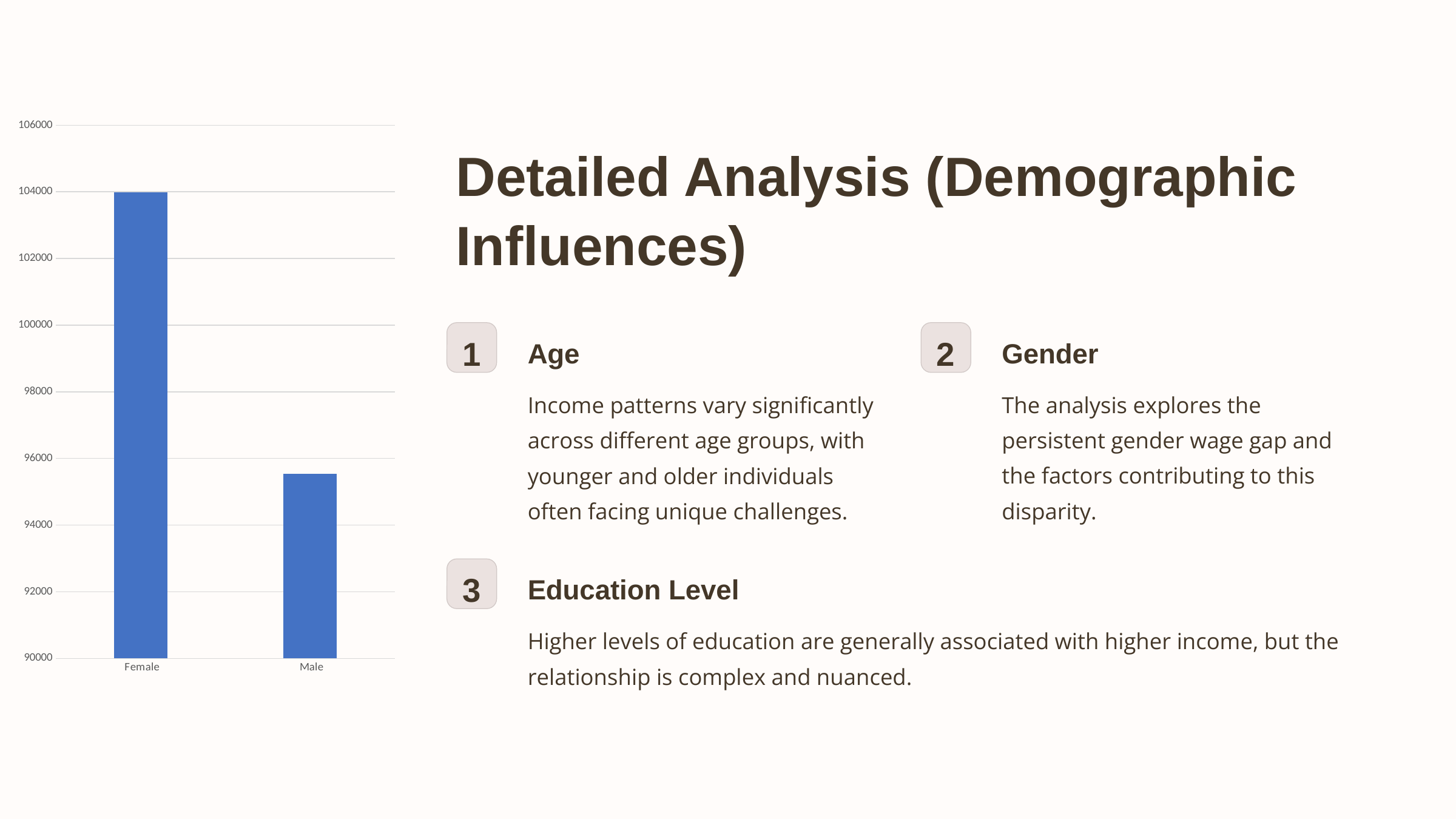

### Chart

| Category | Total |
|---|---|
|  Female | 103984.0 |
|  Male | 95539.0 |
Detailed Analysis (Demographic Influences)

1
2
Age
Gender
Income patterns vary significantly across different age groups, with younger and older individuals often facing unique challenges.
The analysis explores the persistent gender wage gap and the factors contributing to this disparity.

3
Education Level
Higher levels of education are generally associated with higher income, but the relationship is complex and nuanced.